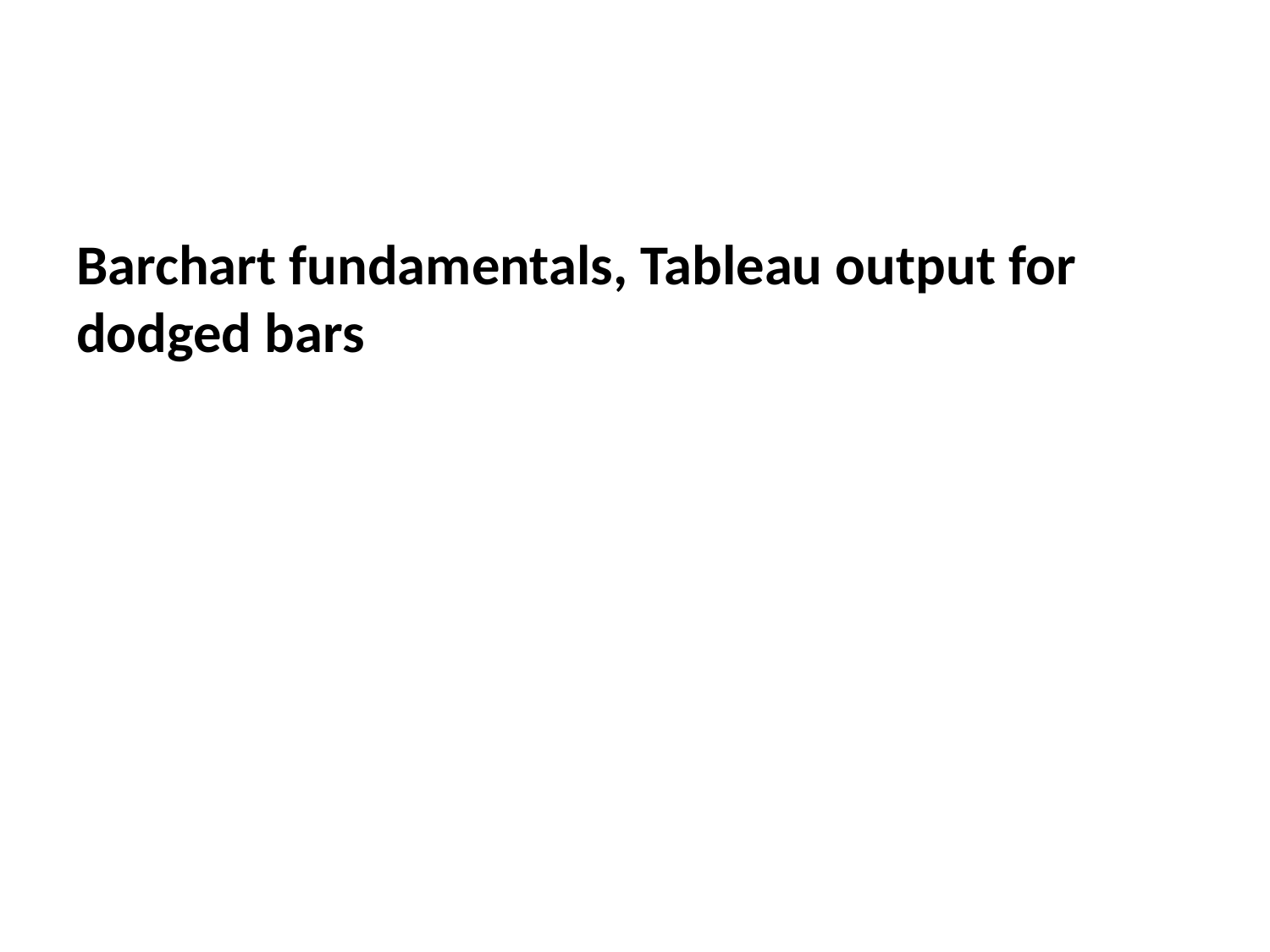

Barchart fundamentals, Tableau output for dodged bars